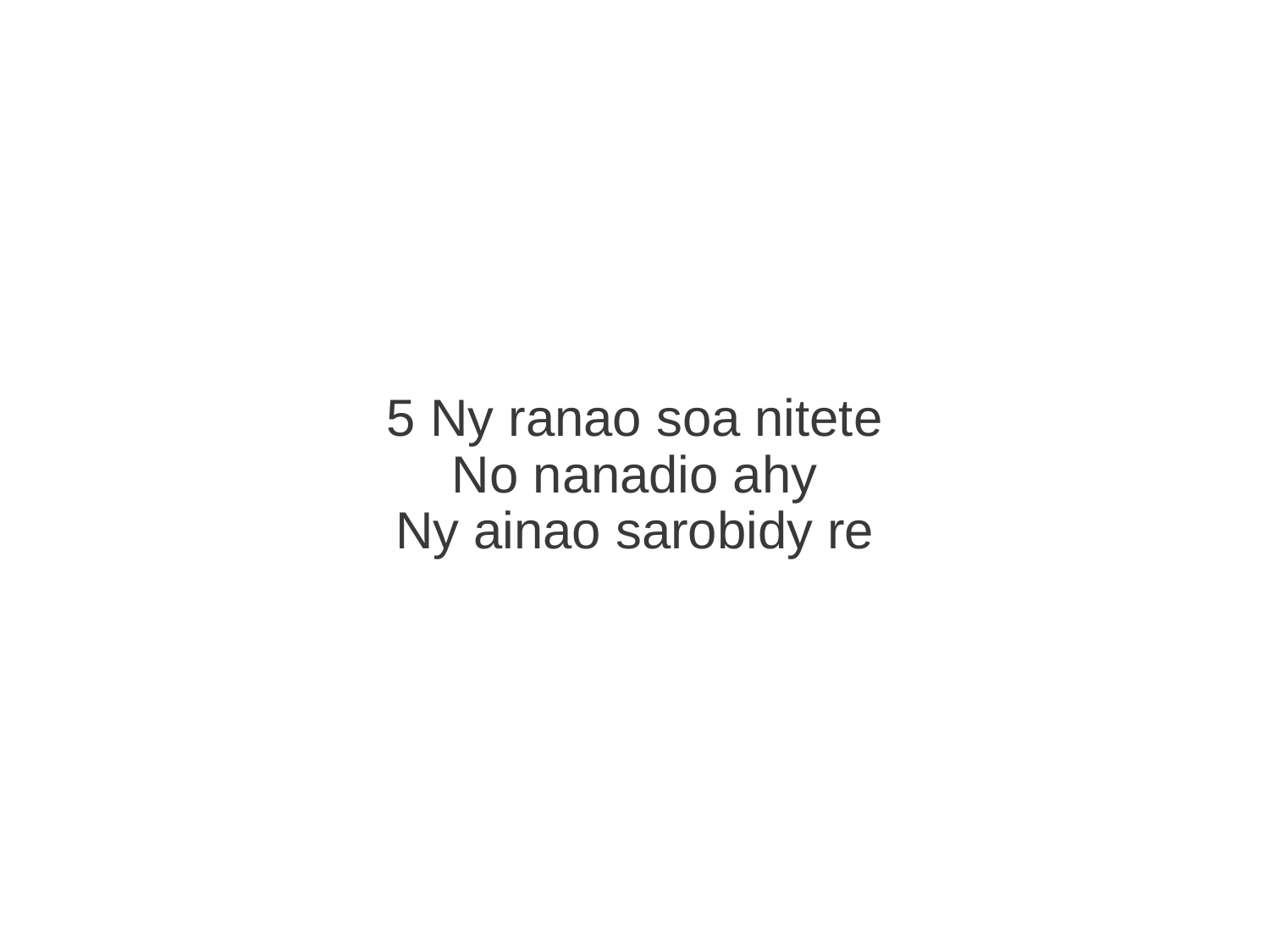

5 Ny ranao soa nitete
No nanadio ahy
Ny ainao sarobidy re